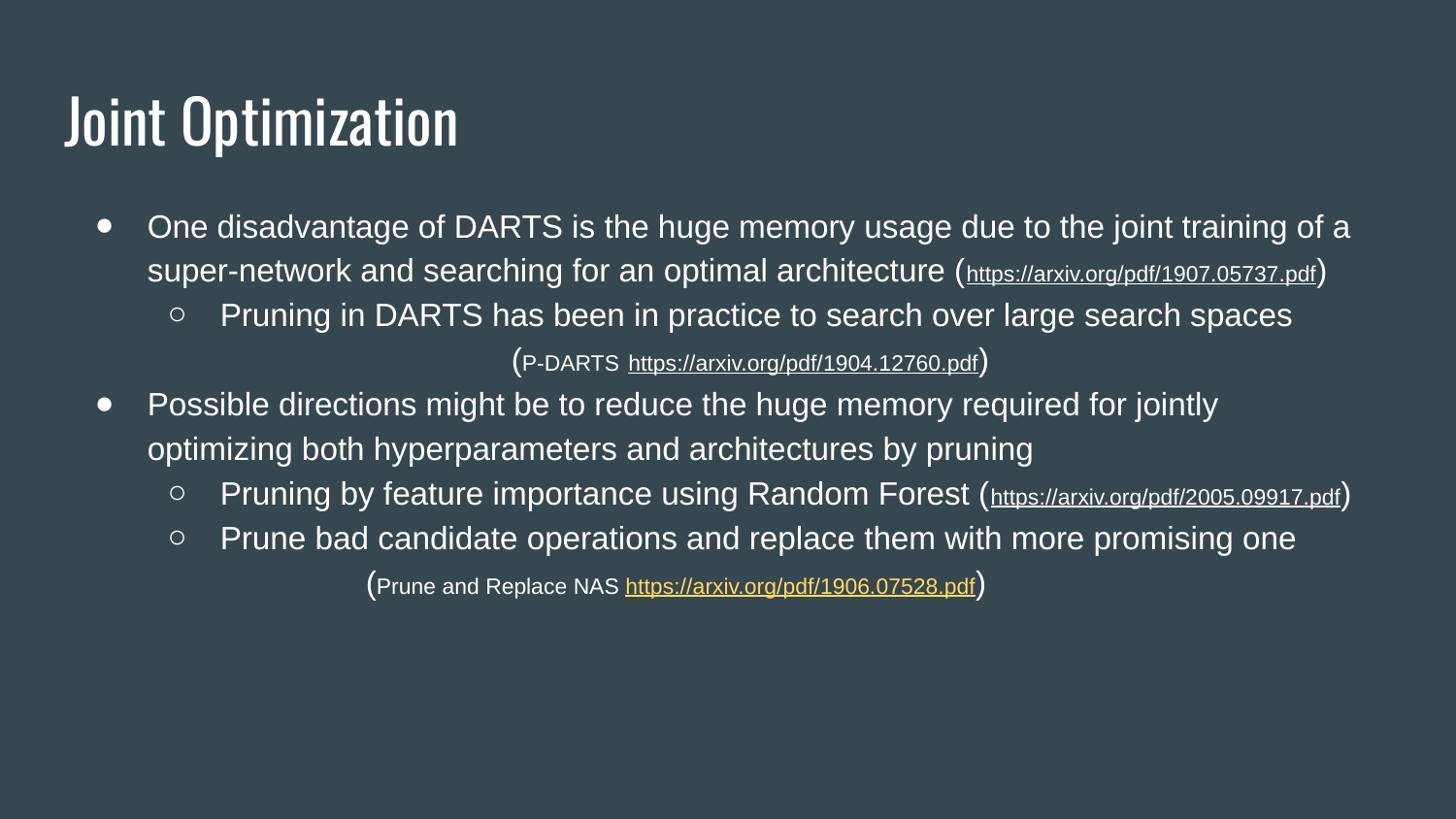

# Joint Optimization
One disadvantage of DARTS is the huge memory usage due to the joint training of a super-network and searching for an optimal architecture (https://arxiv.org/pdf/1907.05737.pdf)
Pruning in DARTS has been in practice to search over large search spaces 		(P-DARTS https://arxiv.org/pdf/1904.12760.pdf)
Possible directions might be to reduce the huge memory required for jointly optimizing both hyperparameters and architectures by pruning
Pruning by feature importance using Random Forest (https://arxiv.org/pdf/2005.09917.pdf)
Prune bad candidate operations and replace them with more promising one 	(Prune and Replace NAS https://arxiv.org/pdf/1906.07528.pdf)